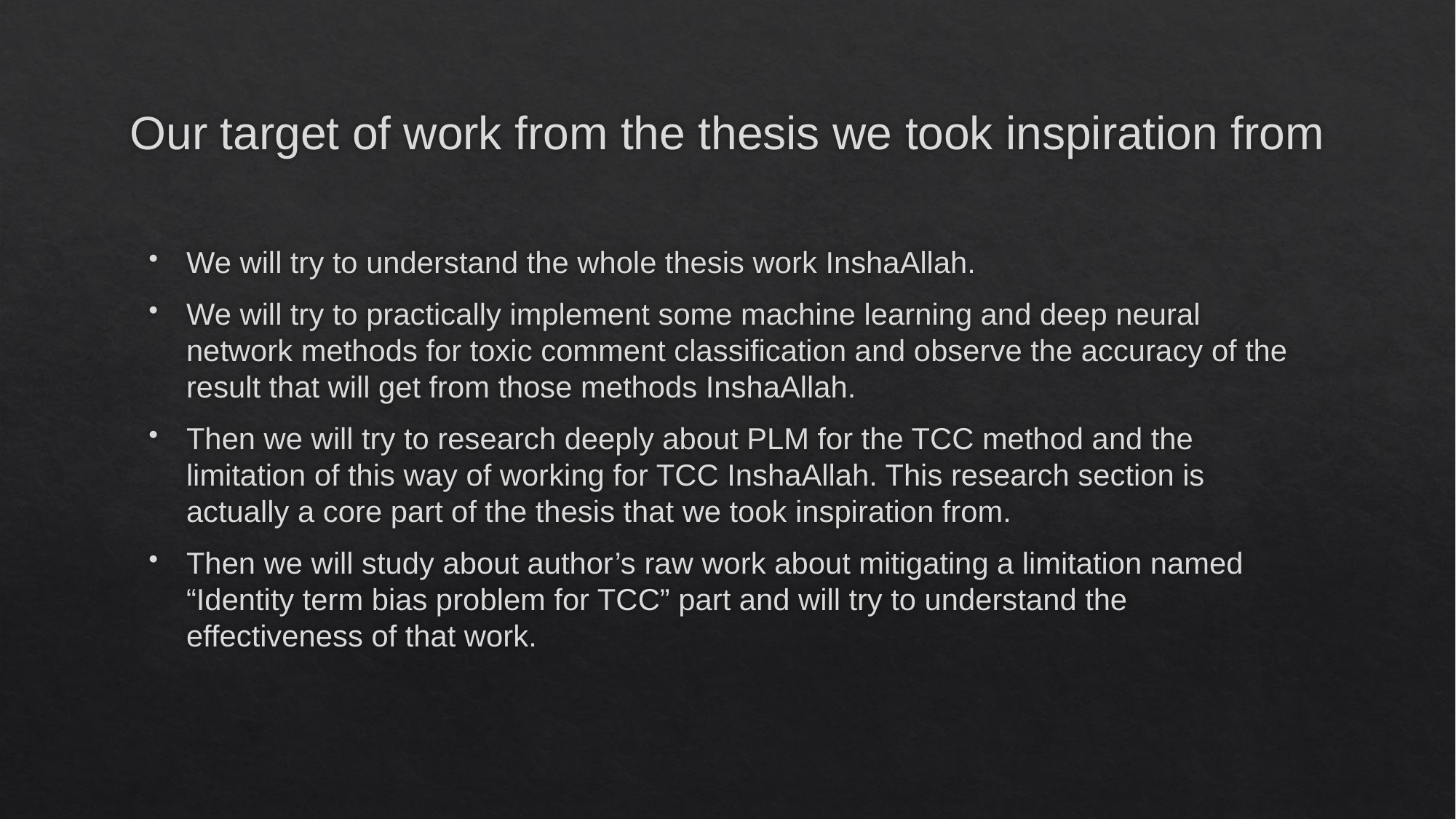

# Our target of work from the thesis we took inspiration from
We will try to understand the whole thesis work InshaAllah.
We will try to practically implement some machine learning and deep neural network methods for toxic comment classification and observe the accuracy of the result that will get from those methods InshaAllah.
Then we will try to research deeply about PLM for the TCC method and the limitation of this way of working for TCC InshaAllah. This research section is actually a core part of the thesis that we took inspiration from.
Then we will study about author’s raw work about mitigating a limitation named “Identity term bias problem for TCC” part and will try to understand the effectiveness of that work.